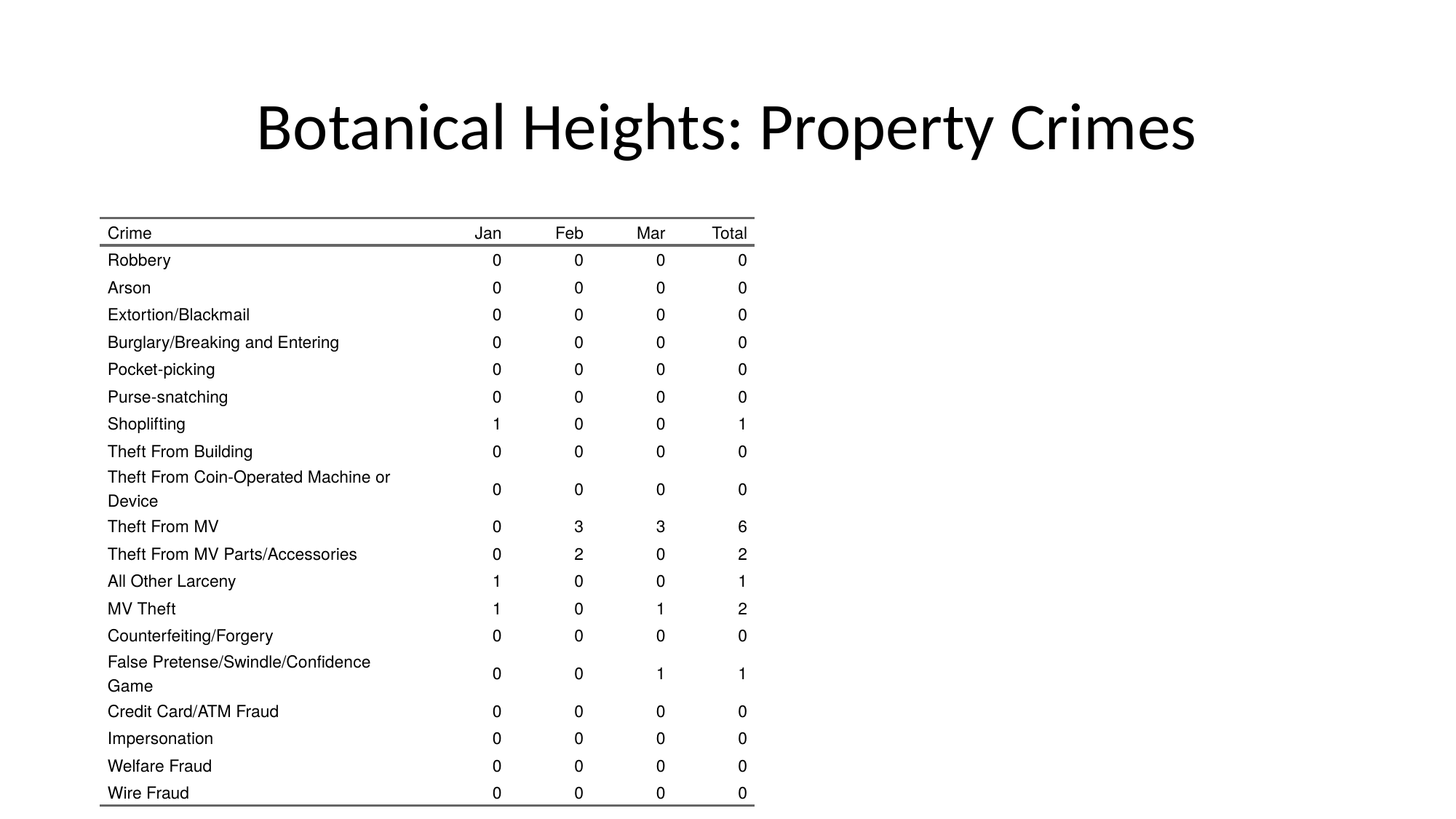

# Botanical Heights: Property Crimes
| Crime | Jan | Feb | Mar | Total |
| --- | --- | --- | --- | --- |
| Robbery | 0 | 0 | 0 | 0 |
| Arson | 0 | 0 | 0 | 0 |
| Extortion/Blackmail | 0 | 0 | 0 | 0 |
| Burglary/Breaking and Entering | 0 | 0 | 0 | 0 |
| Pocket-picking | 0 | 0 | 0 | 0 |
| Purse-snatching | 0 | 0 | 0 | 0 |
| Shoplifting | 1 | 0 | 0 | 1 |
| Theft From Building | 0 | 0 | 0 | 0 |
| Theft From Coin-Operated Machine or Device | 0 | 0 | 0 | 0 |
| Theft From MV | 0 | 3 | 3 | 6 |
| Theft From MV Parts/Accessories | 0 | 2 | 0 | 2 |
| All Other Larceny | 1 | 0 | 0 | 1 |
| MV Theft | 1 | 0 | 1 | 2 |
| Counterfeiting/Forgery | 0 | 0 | 0 | 0 |
| False Pretense/Swindle/Confidence Game | 0 | 0 | 1 | 1 |
| Credit Card/ATM Fraud | 0 | 0 | 0 | 0 |
| Impersonation | 0 | 0 | 0 | 0 |
| Welfare Fraud | 0 | 0 | 0 | 0 |
| Wire Fraud | 0 | 0 | 0 | 0 |